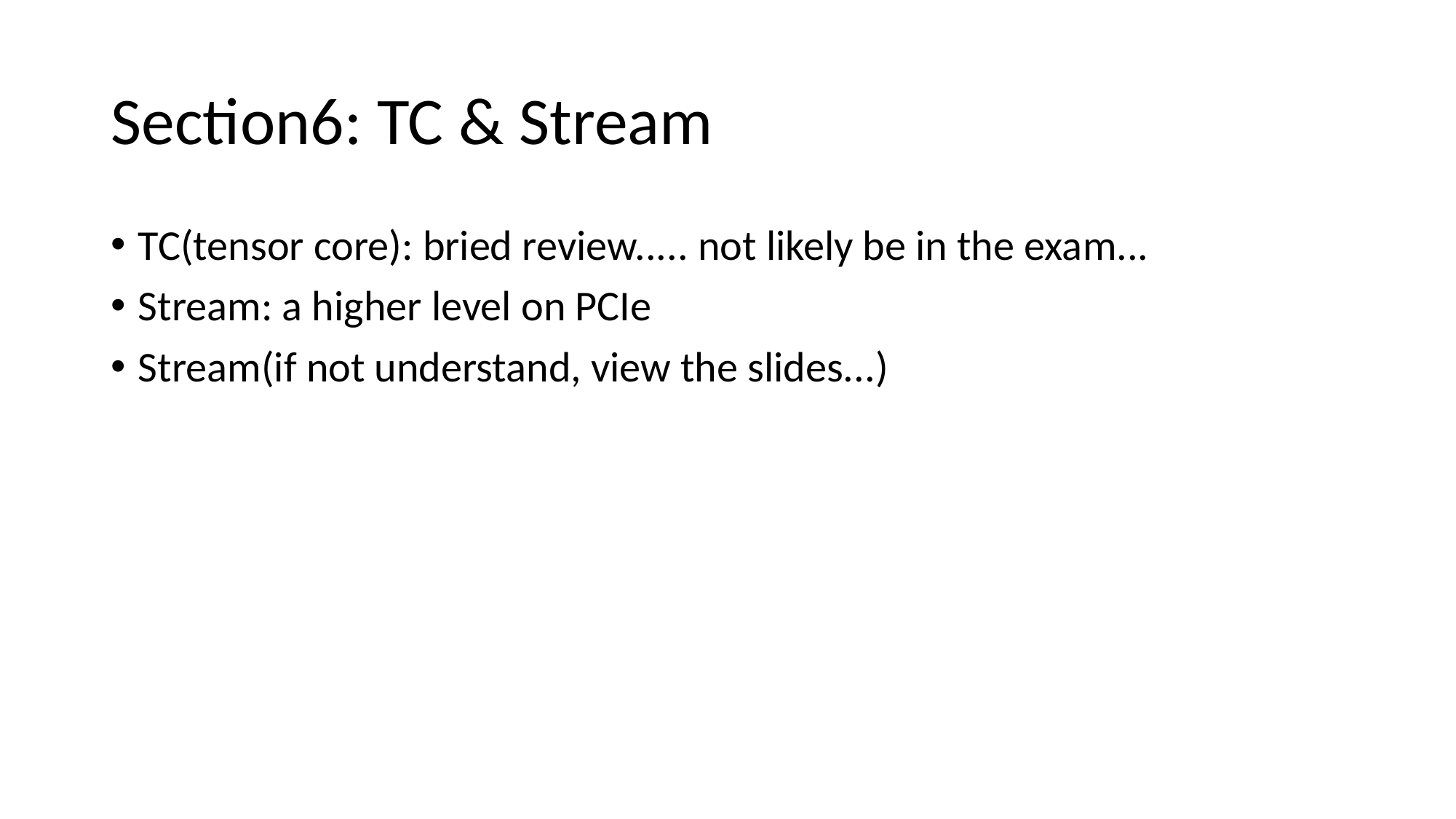

# Section6: TC & Stream
TC(tensor core): bried review..... not likely be in the exam...
Stream: a higher level on PCIe
Stream(if not understand, view the slides...)